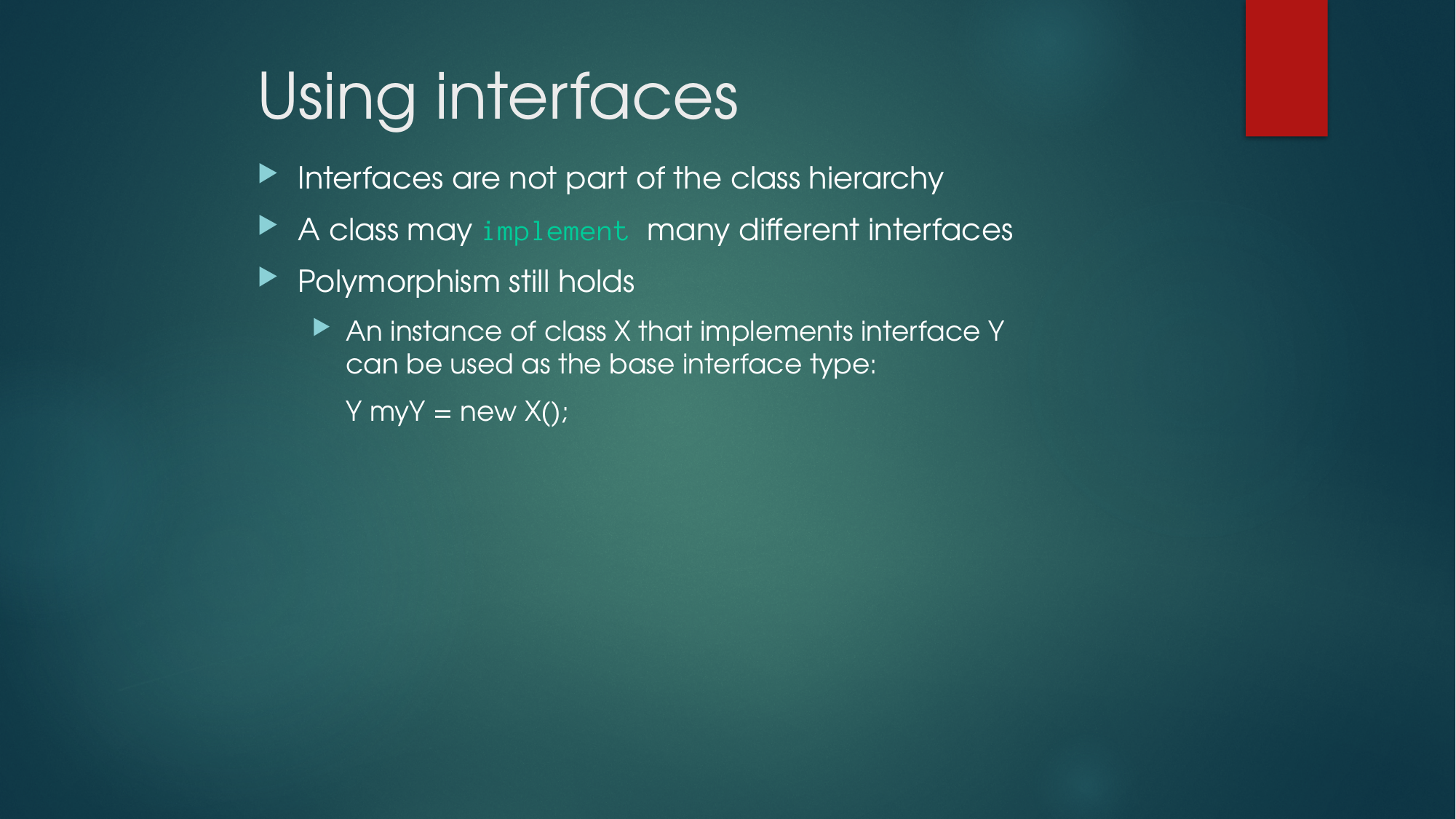

# Using interfaces
Interfaces are not part of the class hierarchy
A class may implement many different interfaces
Polymorphism still holds
An instance of class X that implements interface Y can be used as the base interface type:
	Y myY = new X();